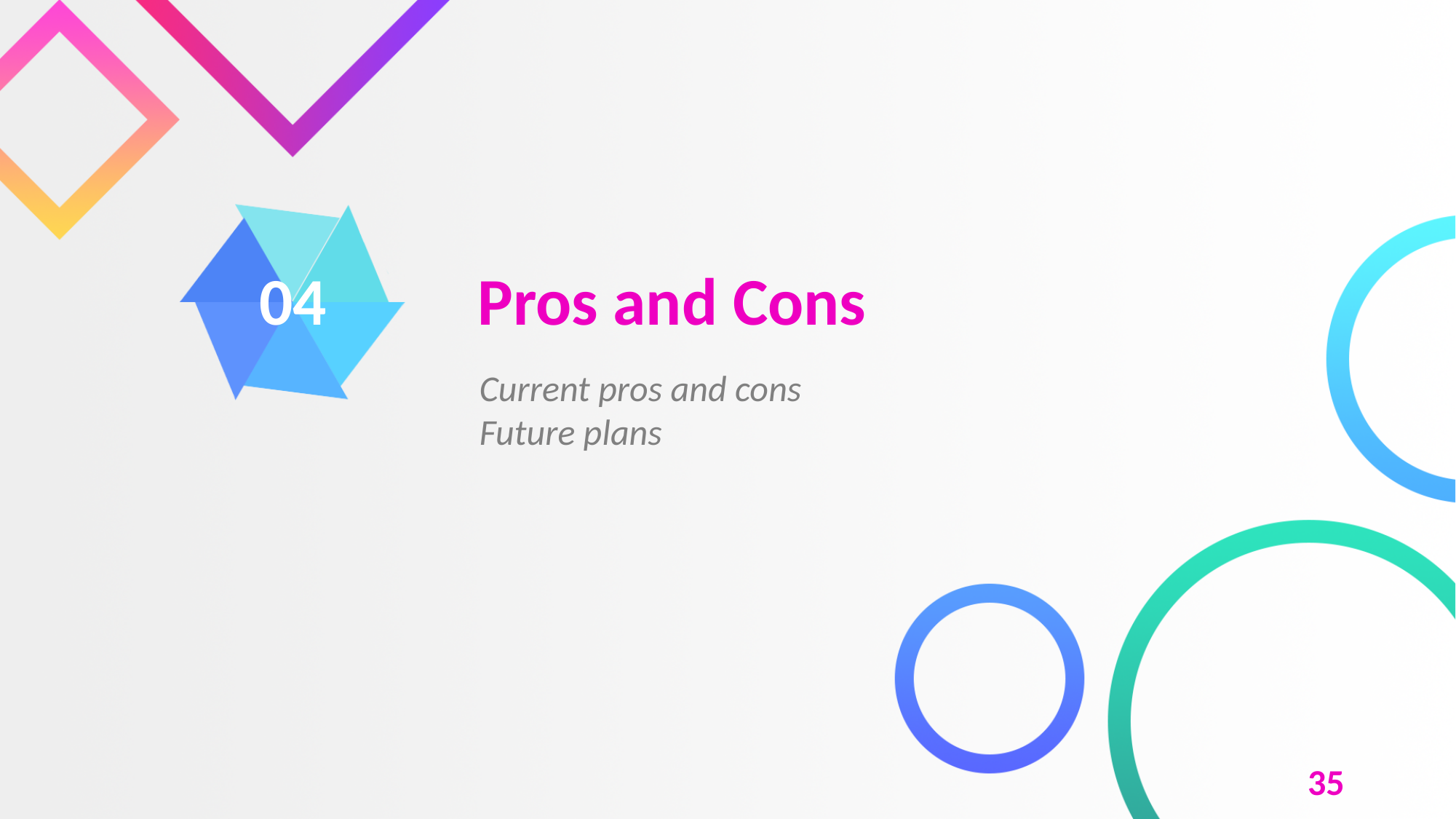

# 04		Pros and Cons
Current pros and cons
Future plans
35